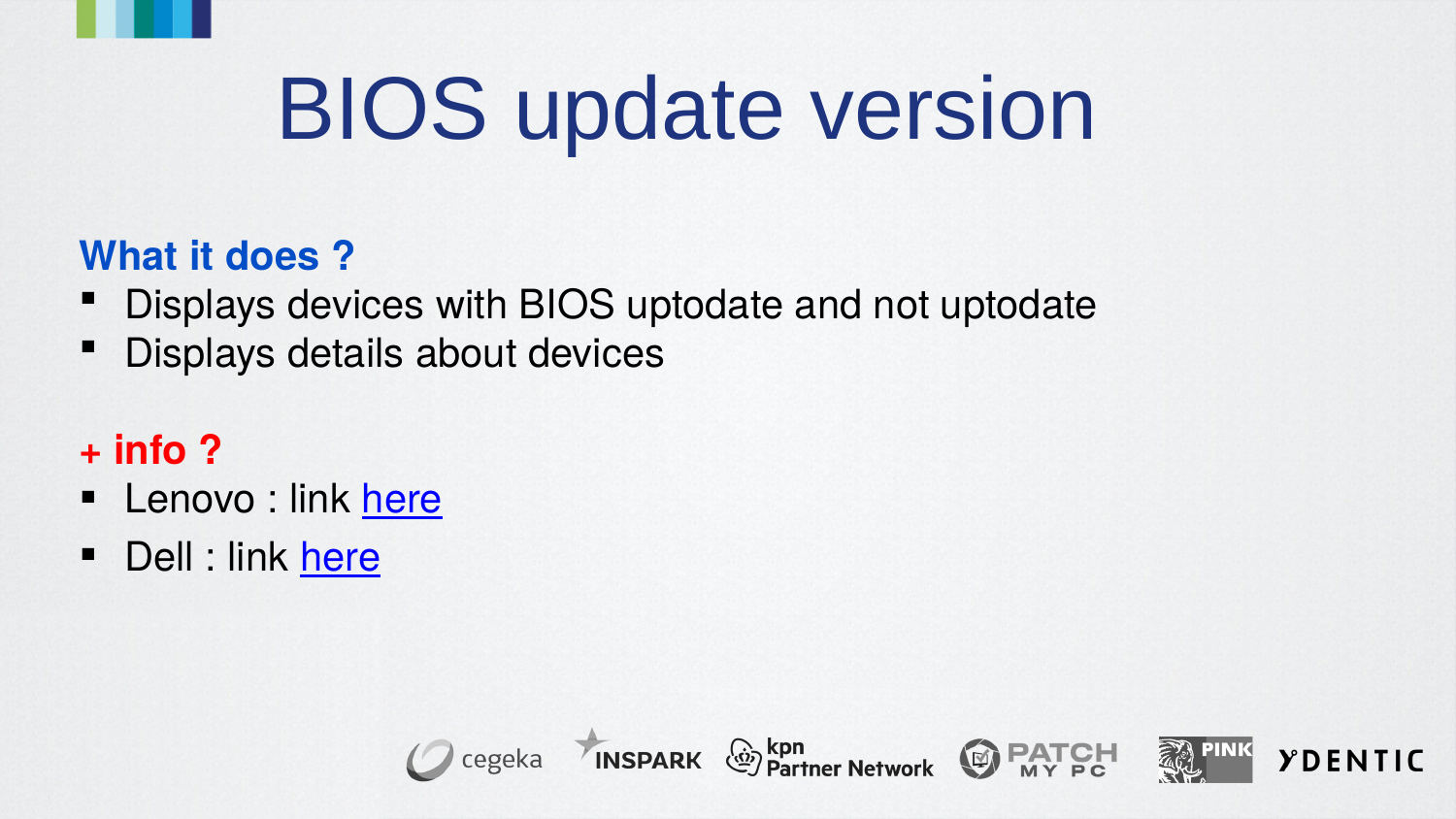

# BIOS update version
What it does ?
Displays devices with BIOS uptodate and not uptodate
Displays details about devices

+ info ?
Lenovo : link here
Dell : link here